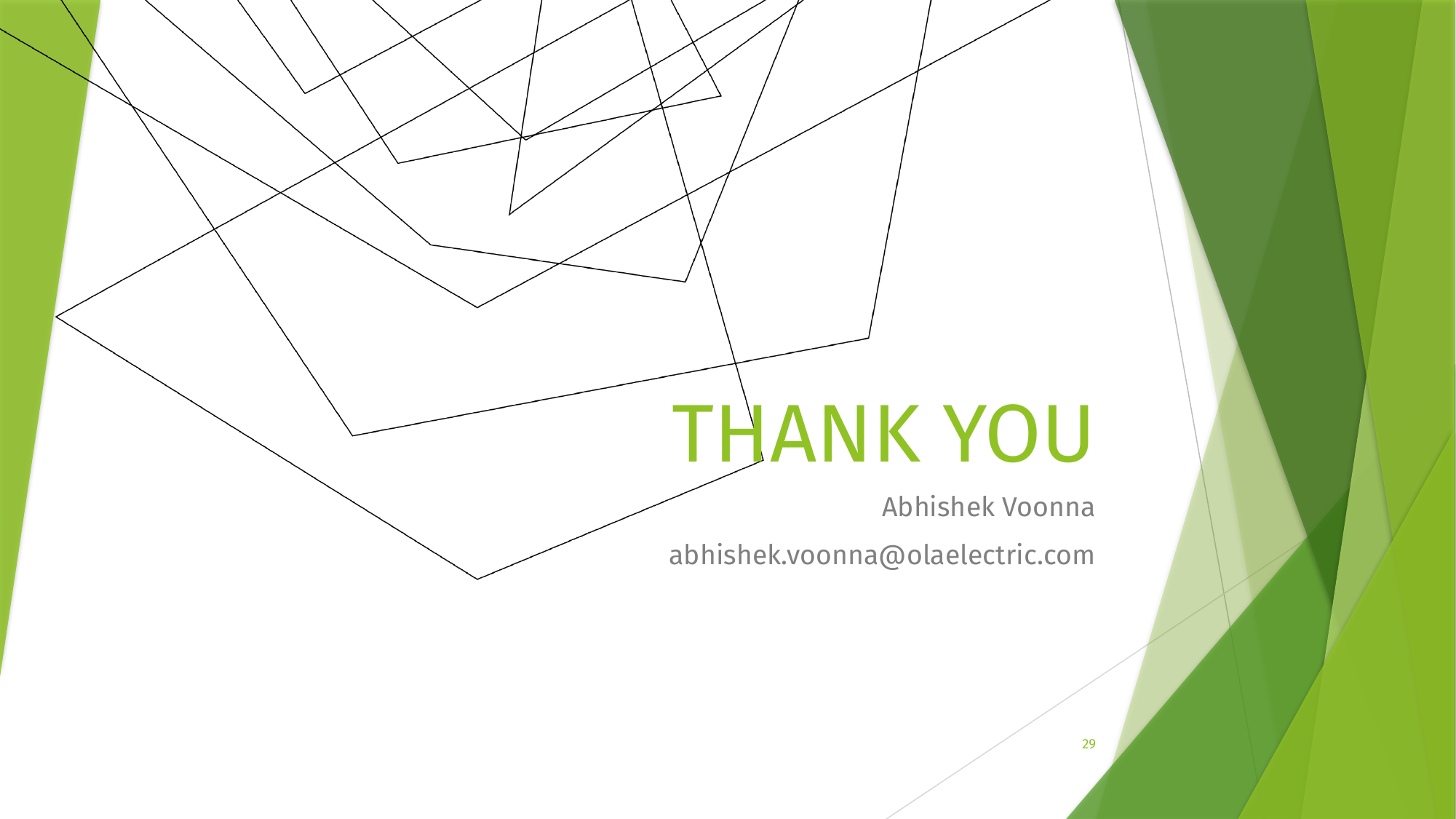

# THANK YOU
Abhishek Voonna
abhishek.voonna@olaelectric.com
29